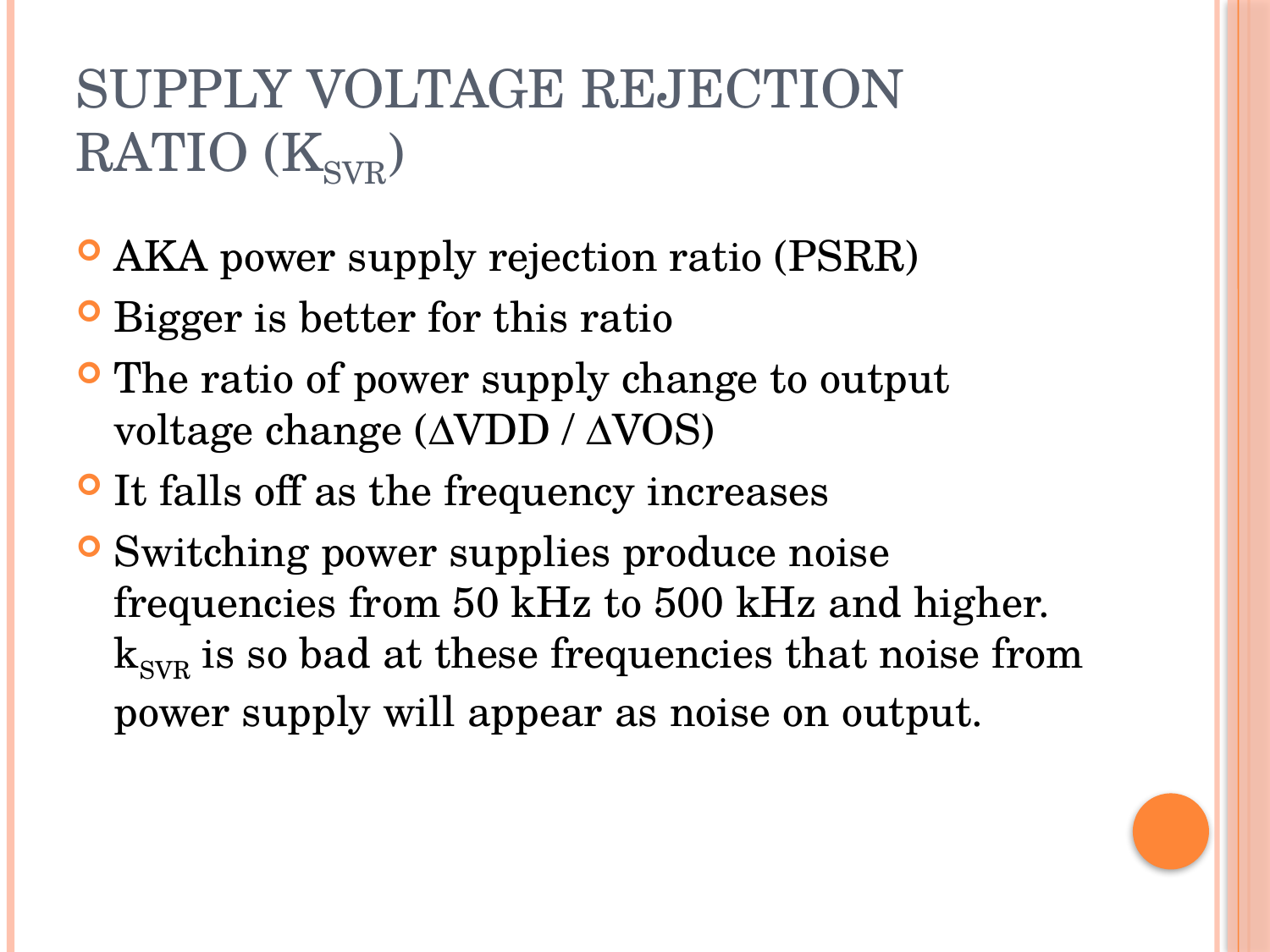

# Supply Voltage Rejection Ratio (kSVR)
AKA power supply rejection ratio (PSRR)
Bigger is better for this ratio
The ratio of power supply change to output voltage change (ΔVDD / ΔVOS)
It falls off as the frequency increases
Switching power supplies produce noise frequencies from 50 kHz to 500 kHz and higher. kSVR is so bad at these frequencies that noise from power supply will appear as noise on output.